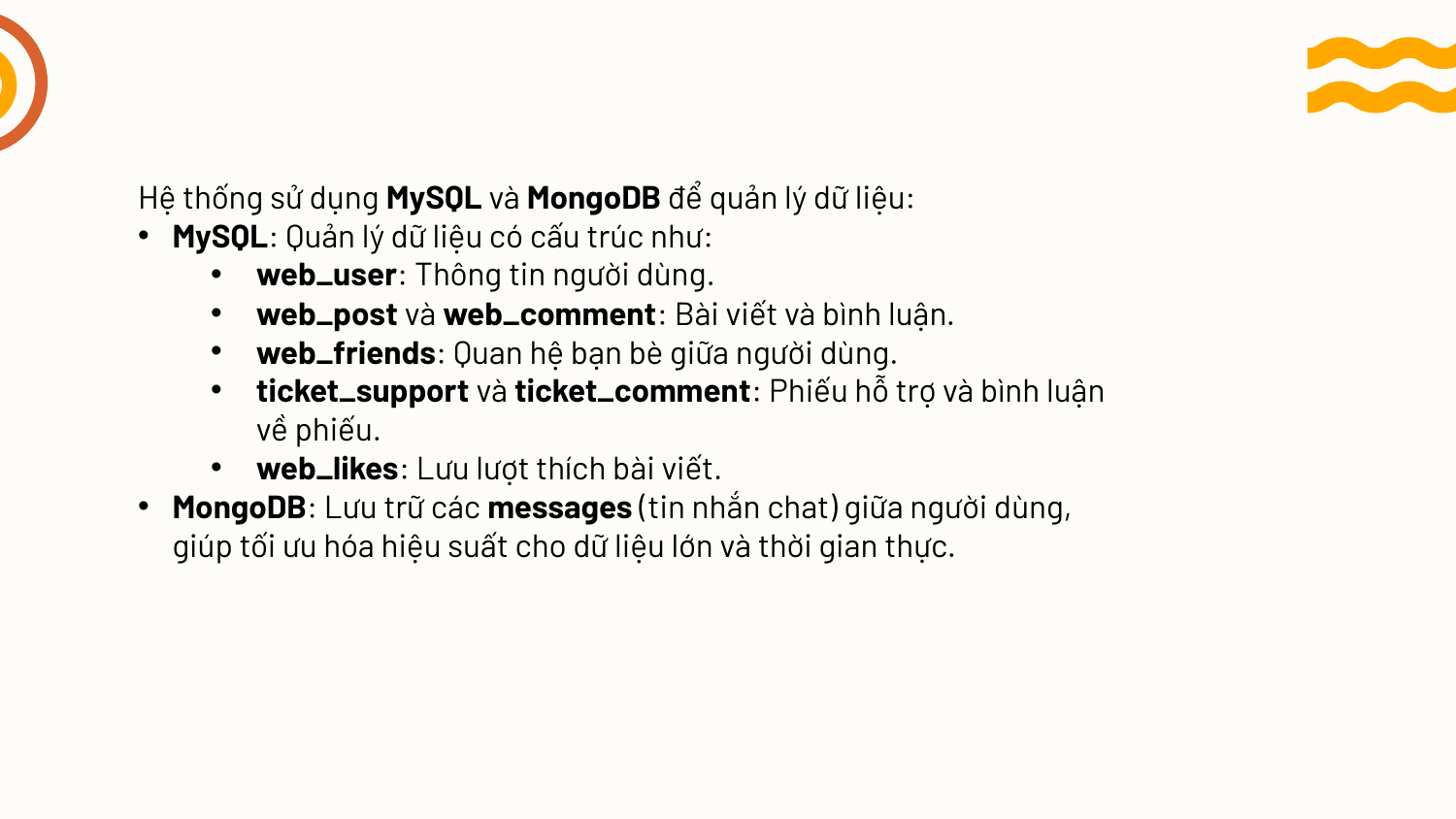

Hệ thống sử dụng MySQL và MongoDB để quản lý dữ liệu:
MySQL: Quản lý dữ liệu có cấu trúc như:
web_user: Thông tin người dùng.
web_post và web_comment: Bài viết và bình luận.
web_friends: Quan hệ bạn bè giữa người dùng.
ticket_support và ticket_comment: Phiếu hỗ trợ và bình luận về phiếu.
web_likes: Lưu lượt thích bài viết.
MongoDB: Lưu trữ các messages (tin nhắn chat) giữa người dùng, giúp tối ưu hóa hiệu suất cho dữ liệu lớn và thời gian thực.